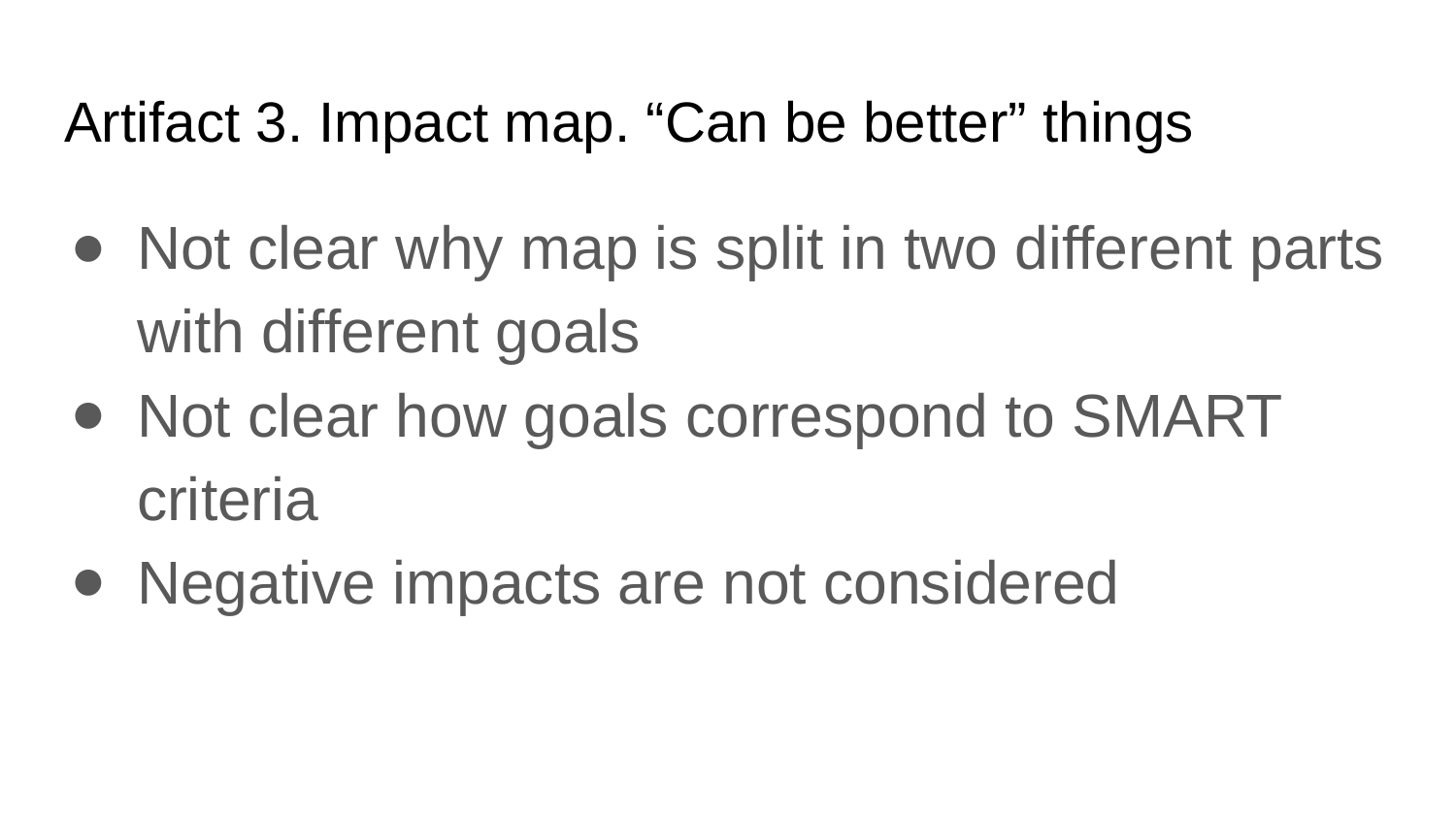

# Artifact 3. Impact map. “Can be better” things
Not clear why map is split in two different parts with different goals
Not clear how goals correspond to SMART criteria
Negative impacts are not considered